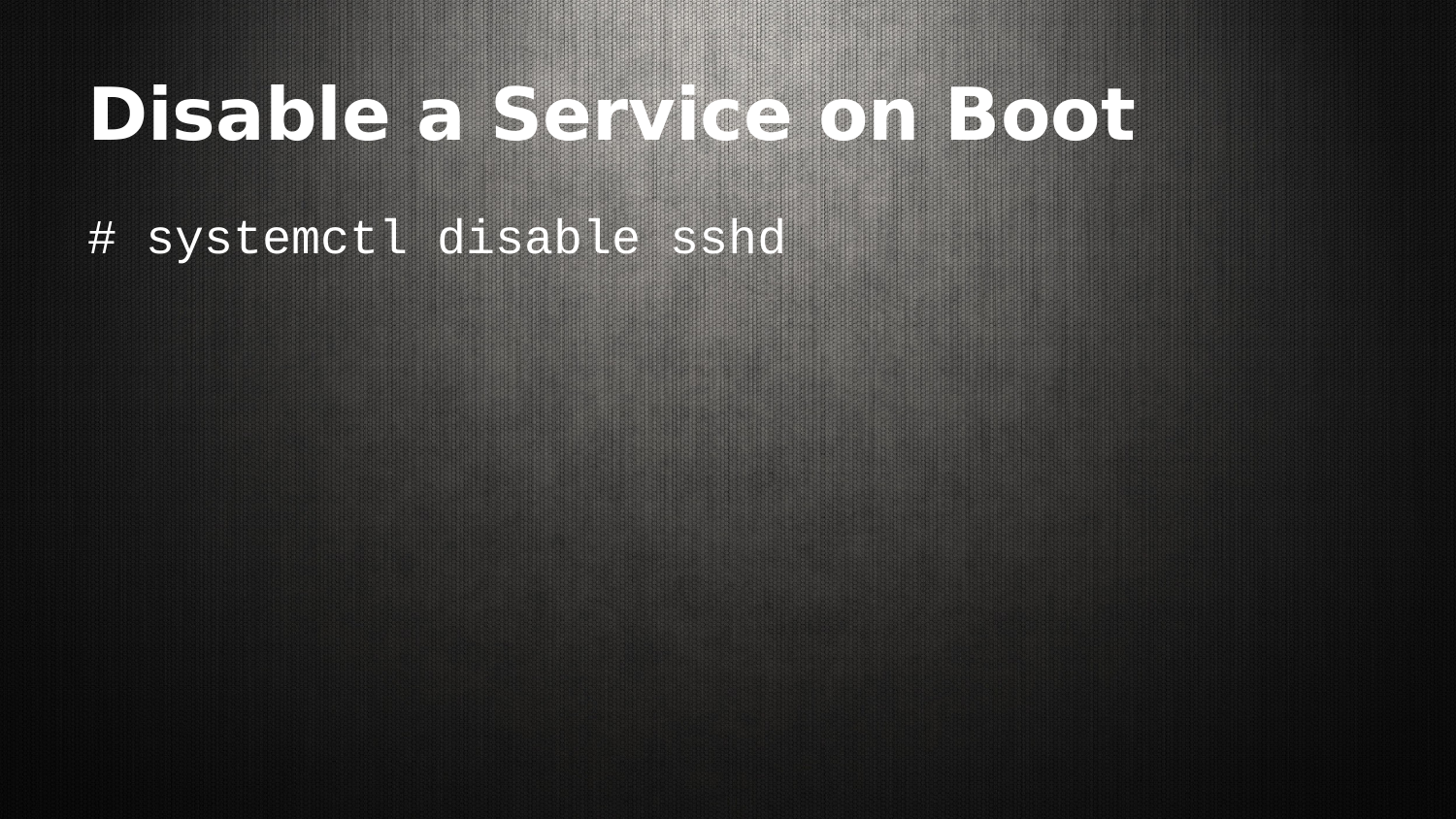

# Disable a Service on Boot
# systemctl disable sshd